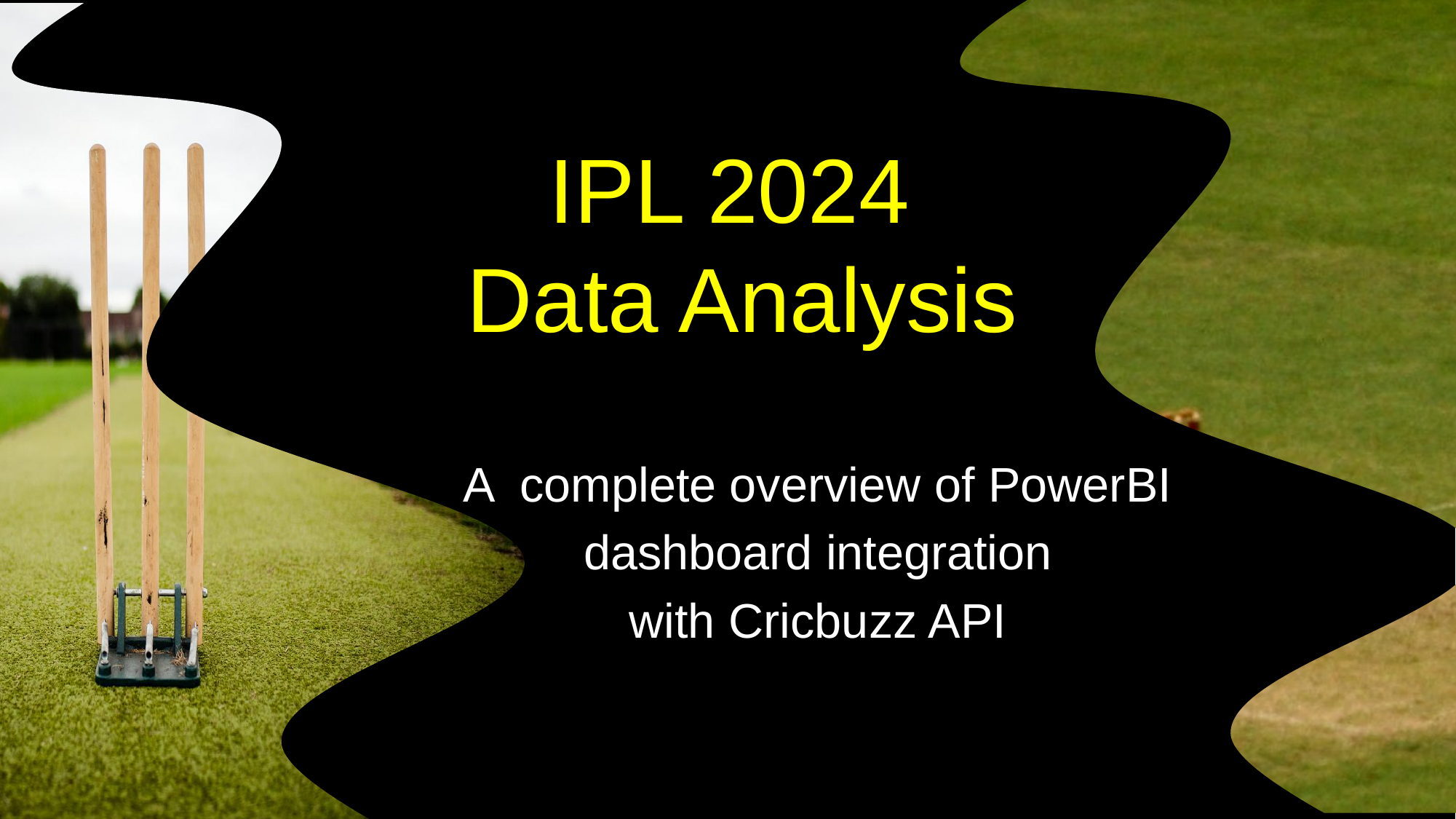

# IPL 2024 Data Analysis
A  complete overview of PowerBI
 dashboard integration
with Cricbuzz API